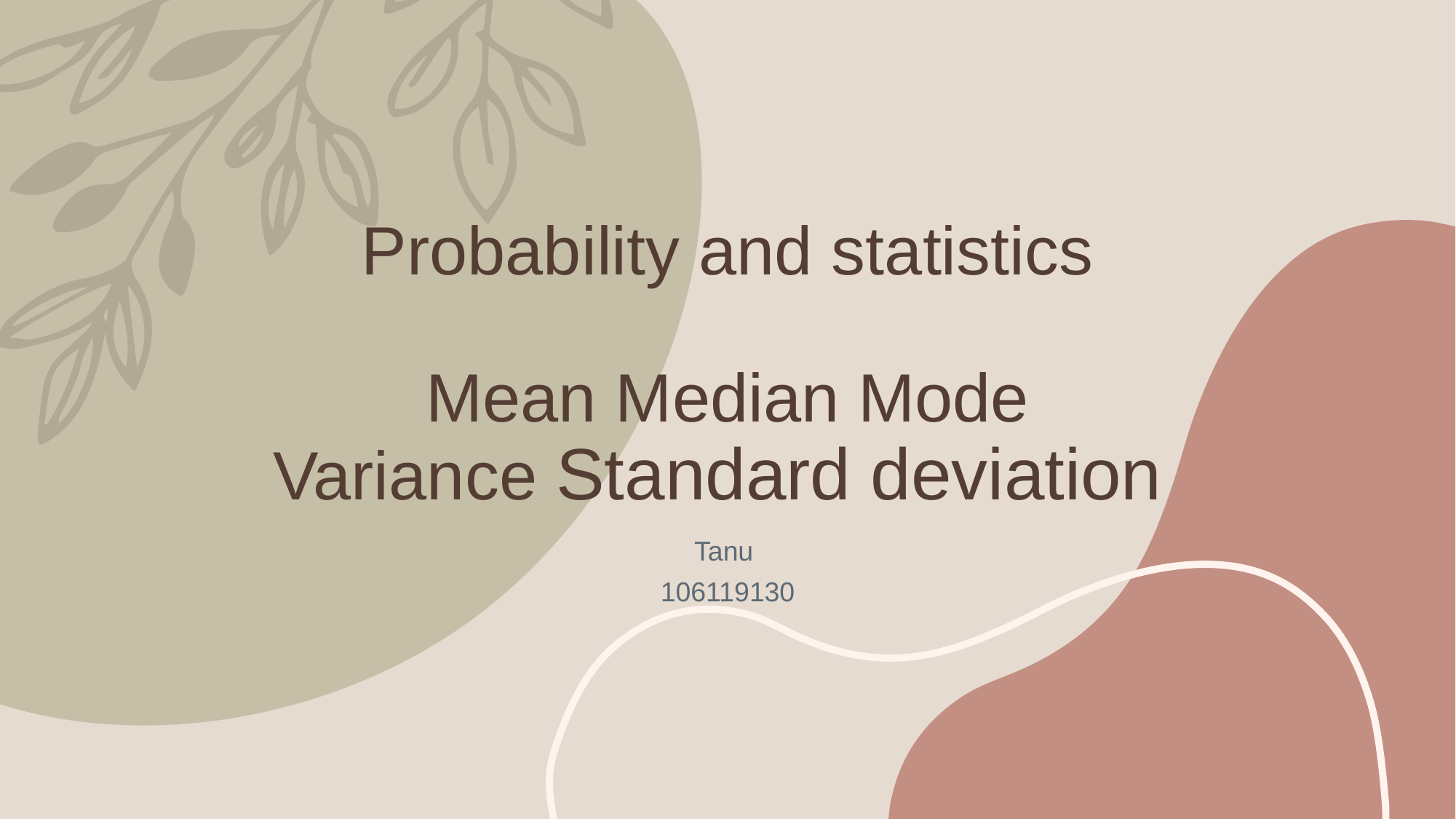

# Probability and statistics Mean Median Mode Variance Standard deviation
Tanu
106119130